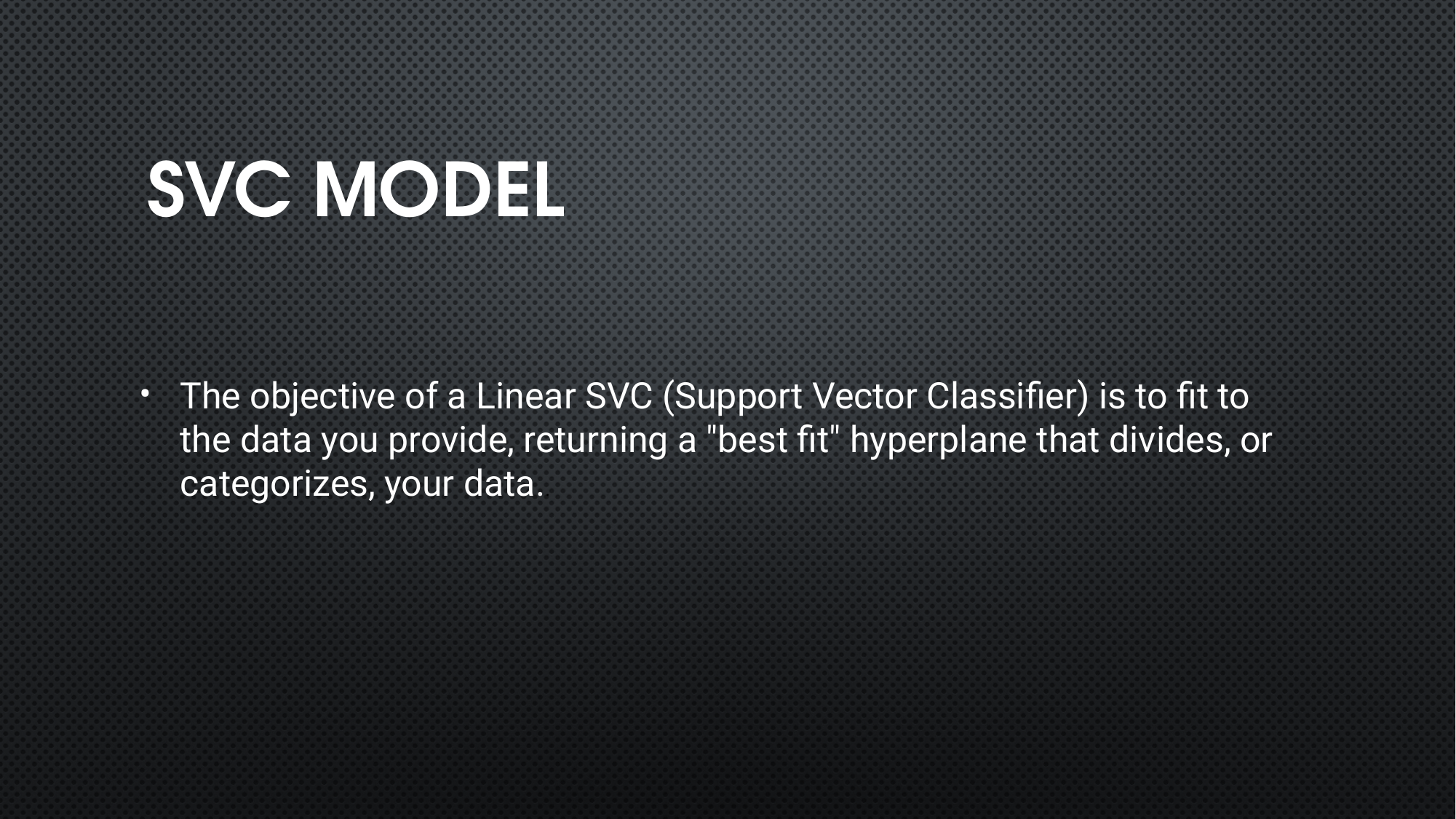

# SVC MODEL
The objective of a Linear SVC (Support Vector Classifier) is to fit to the data you provide, returning a "best fit" hyperplane that divides, or categorizes, your data..